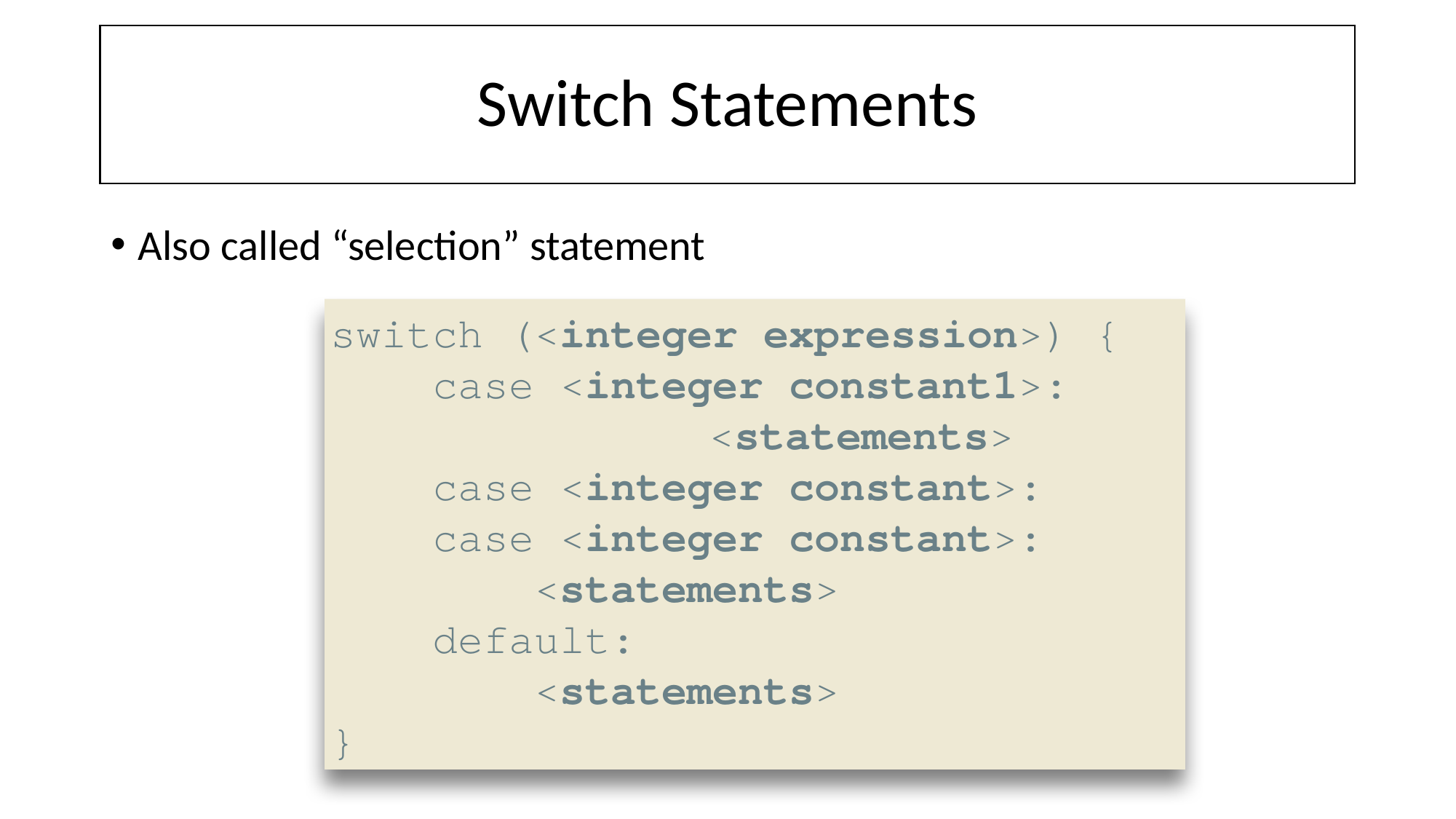

# Switch Statements
Also called “selection” statement

switch (<integer expression>) {
    case <integer constant1>:
			  <statements>
    case <integer constant>:
    case <integer constant>:
        <statements>
    default:
        <statements>
}